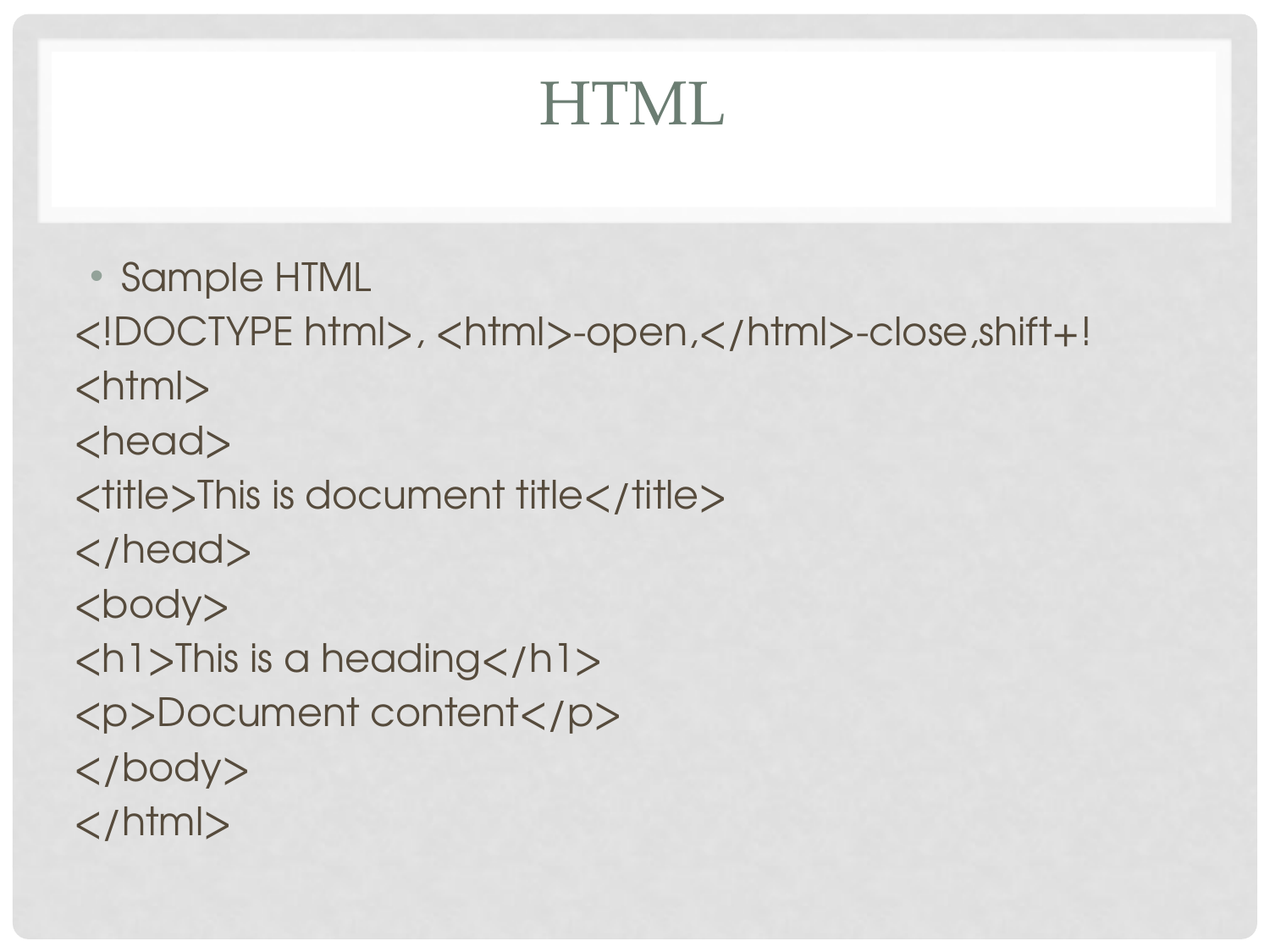

# HTML
Sample HTML
<!DOCTYPE html>, <html>-open,</html>-close,shift+!
<html>
<head>
<title>This is document title</title>
</head>
<body>
<h1>This is a heading</h1>
<p>Document content</p>
</body>
</html>